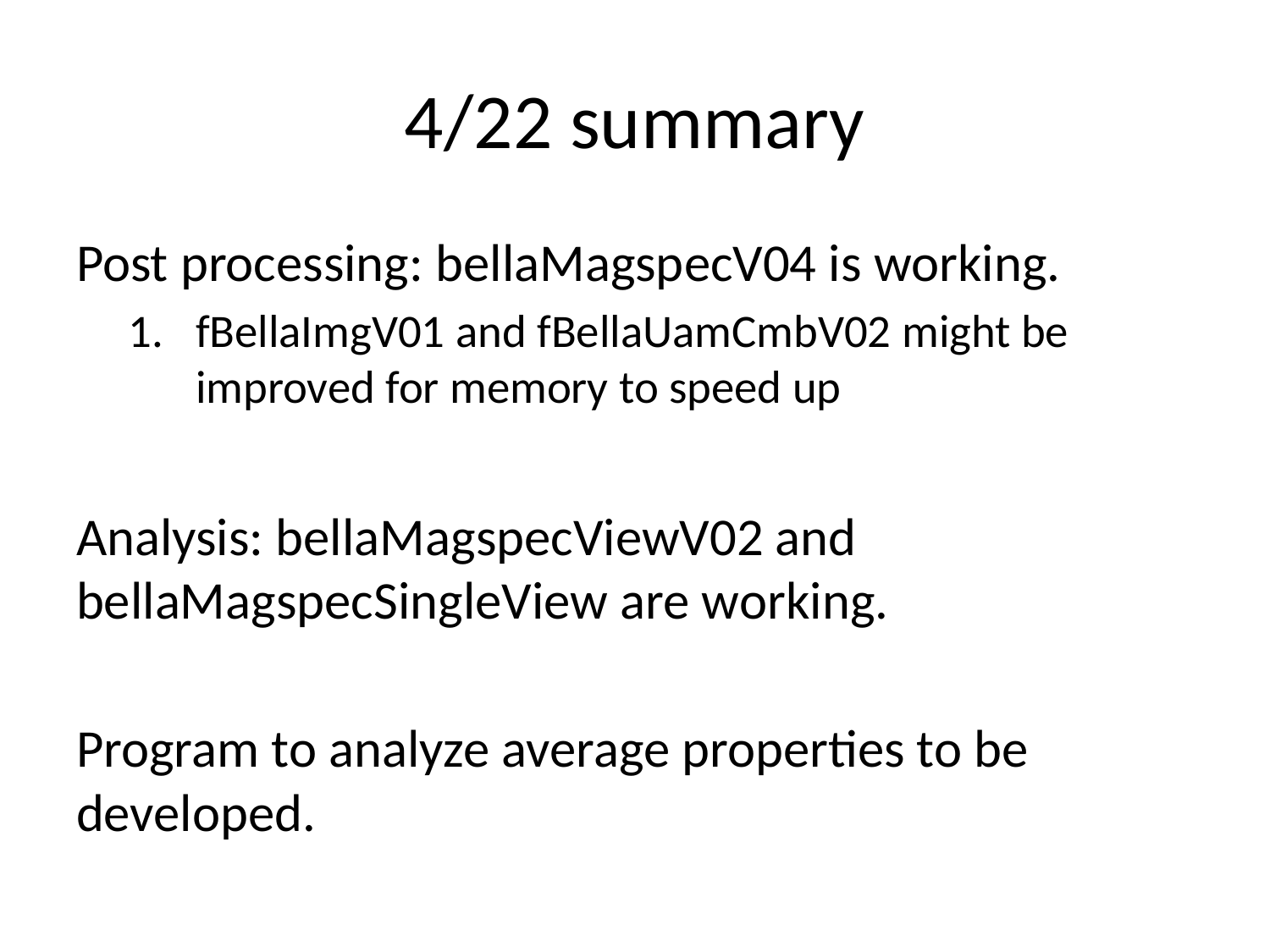

# 4/22 summary
Post processing: bellaMagspecV04 is working.
fBellaImgV01 and fBellaUamCmbV02 might be improved for memory to speed up

Analysis: bellaMagspecViewV02 and bellaMagspecSingleView are working.

Program to analyze average properties to be developed.